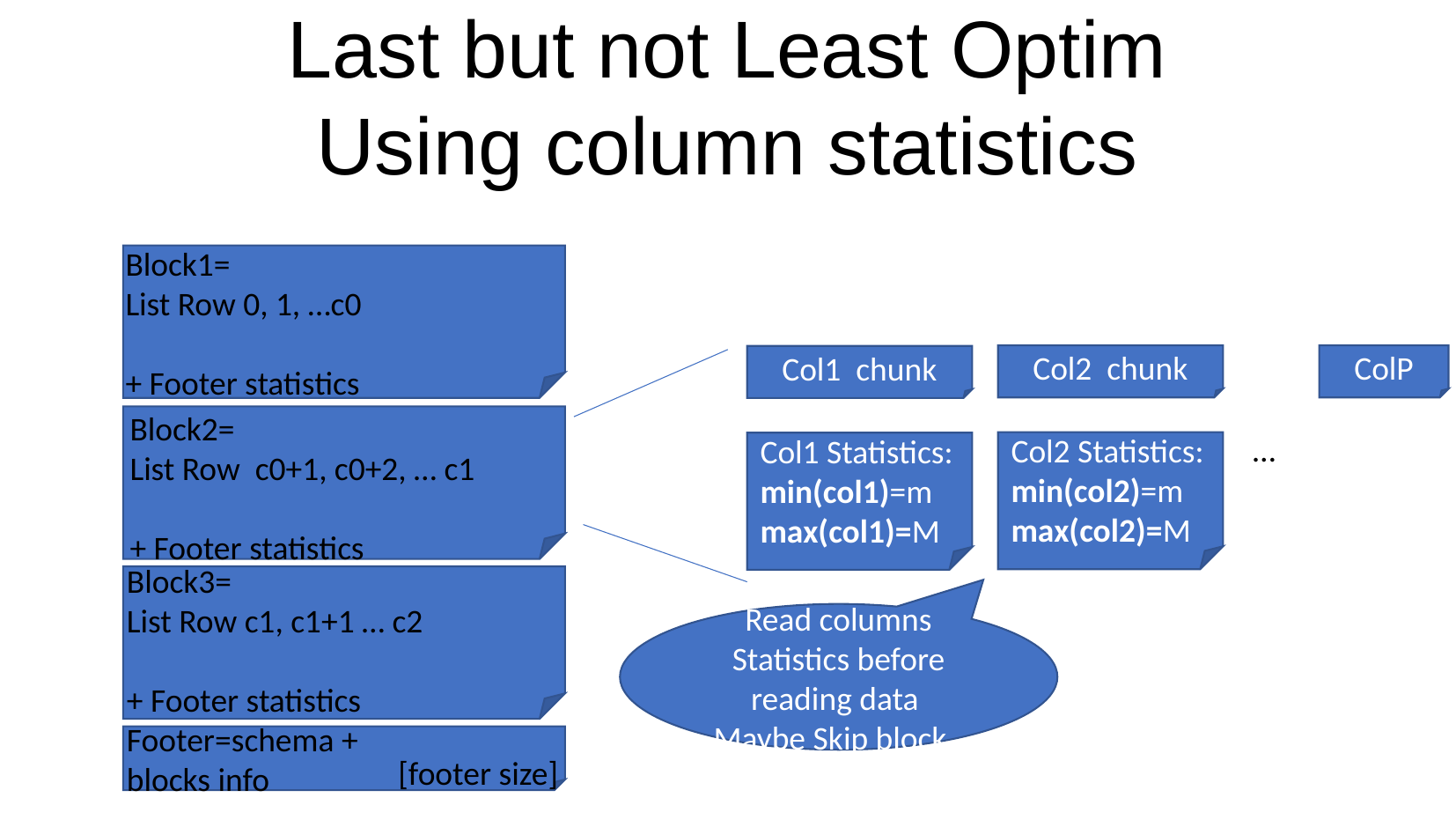

Last but not Least Optim
Using column statistics
Block1=
List Row 0, 1, …c0

+ Footer statistics

Col2  chunk
ColP
Col1  chunk
Block2=
List Row  c0+1, c0+2, … c1

+ Footer statistics

…
Col2 Statistics:
min(col2)=m
max(col2)=M
Col1 Statistics:
min(col1)=m
max(col1)=M
Block3=
List Row c1, c1+1 … c2

+ Footer statistics

Read columns Statistics before reading data
Maybe Skip block..
Footer=schema + blocks info

[footer size]